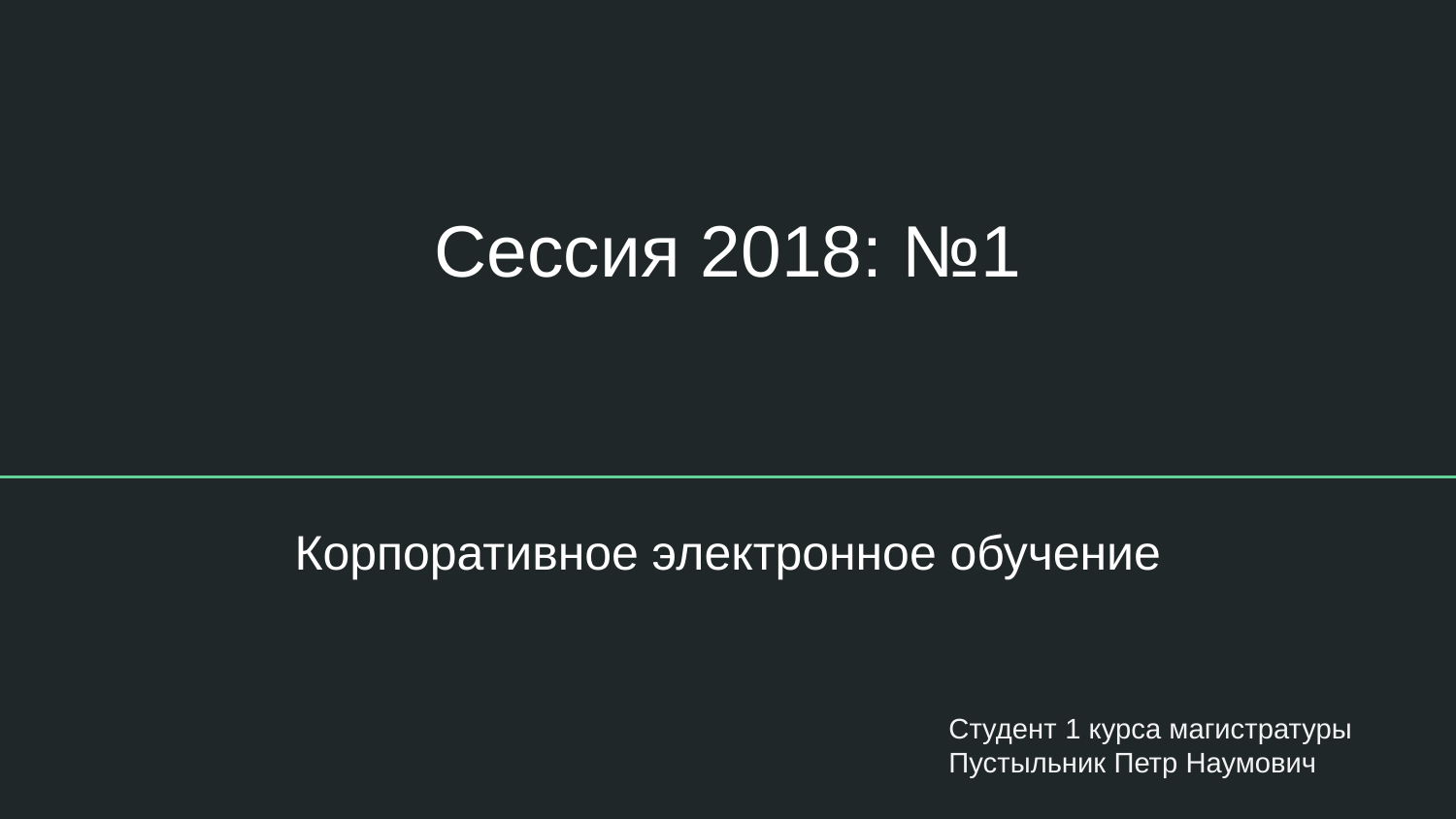

Сессия 2018: №1
Корпоративное электронное обучение
Студент 1 курса магистратуры
Пустыльник Петр Наумович